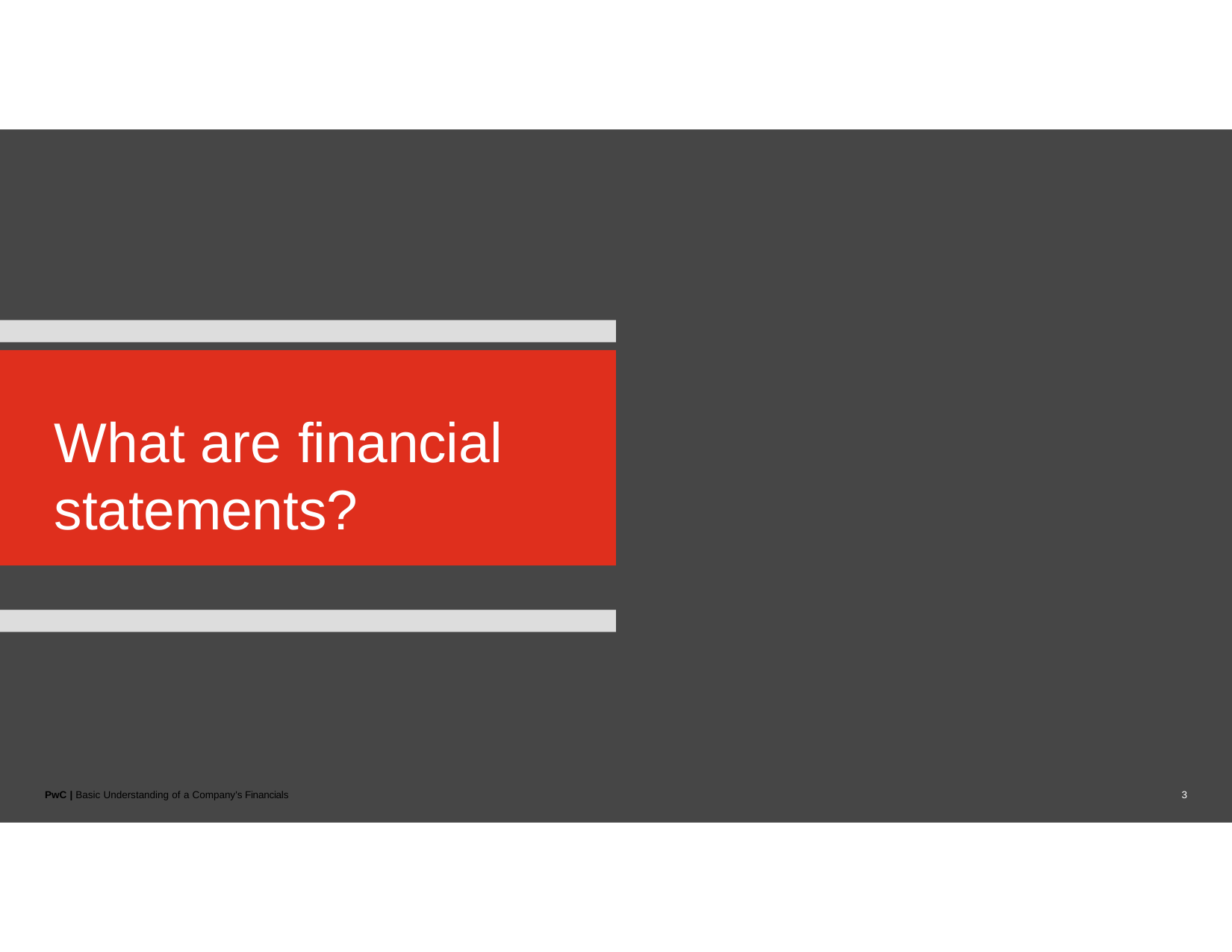

# What are financial statements?

3
PwC | Basic Understanding of a Company's Financials